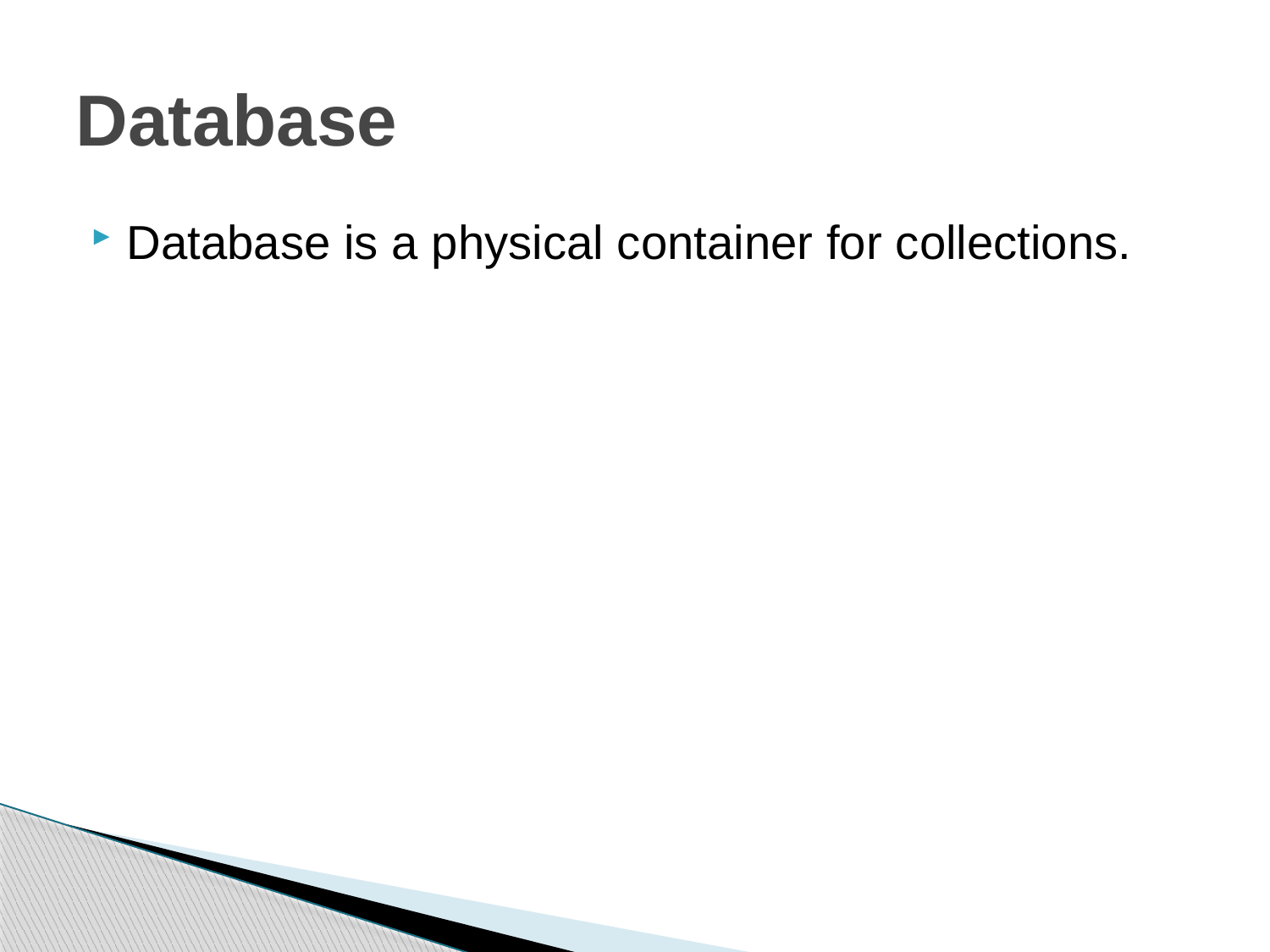

# Database
Database is a physical container for collections.